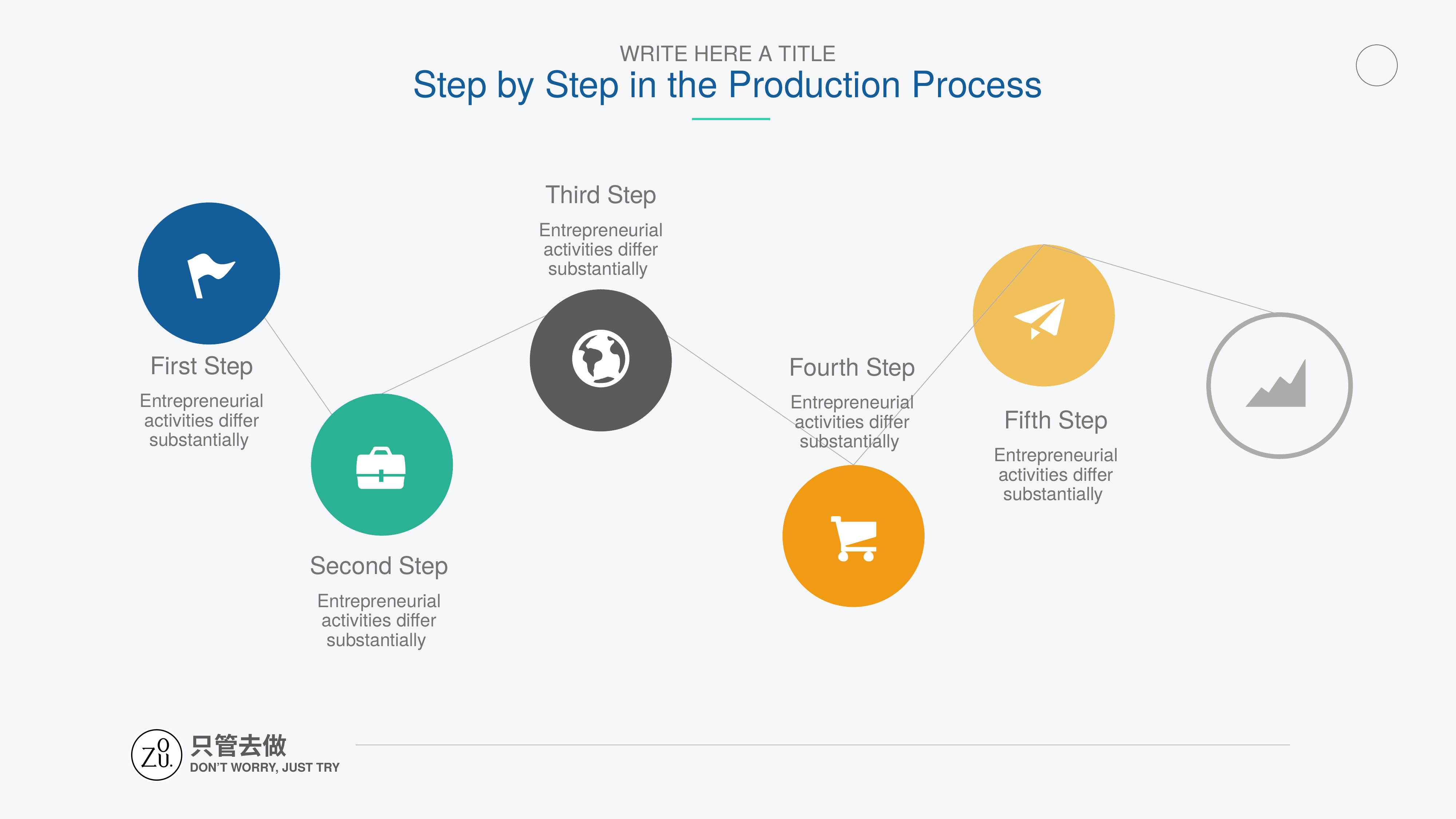

WRITE HERE A TITLE
Step by Step in the Production Process
18

Third Step

Entrepreneurial activities differ substantially

First Step
Fourth Step

Entrepreneurial activities differ substantially
Entrepreneurial activities differ substantially

Fifth Step
Entrepreneurial activities differ substantially

Second Step
Entrepreneurial activities differ substantially